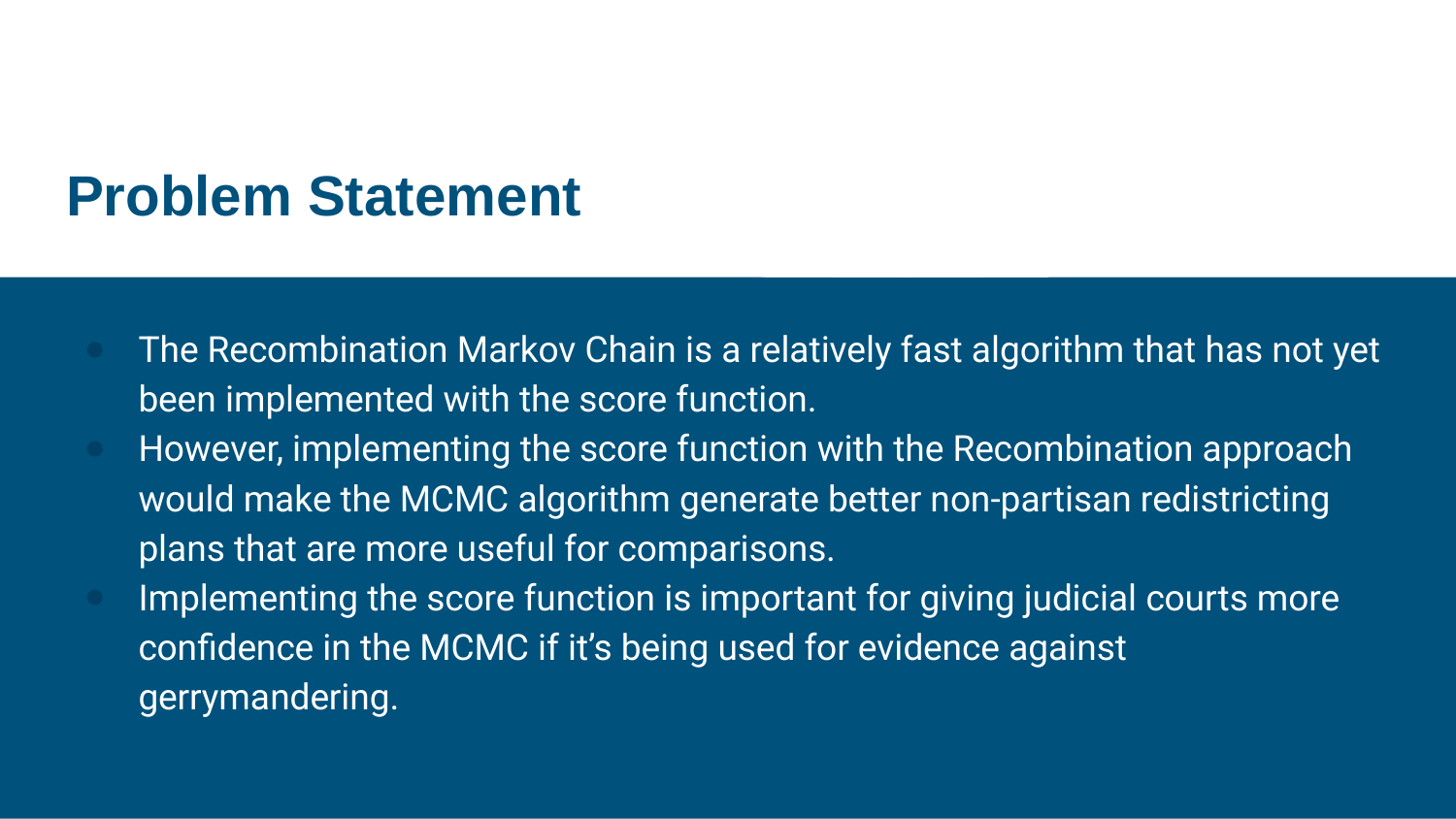

# Problem Statement
The Recombination Markov Chain is a relatively fast algorithm that has not yet been implemented with the score function.
However, implementing the score function with the Recombination approach would make the MCMC algorithm generate better non-partisan redistricting plans that are more useful for comparisons.
Implementing the score function is important for giving judicial courts more confidence in the MCMC if it’s being used for evidence against gerrymandering.